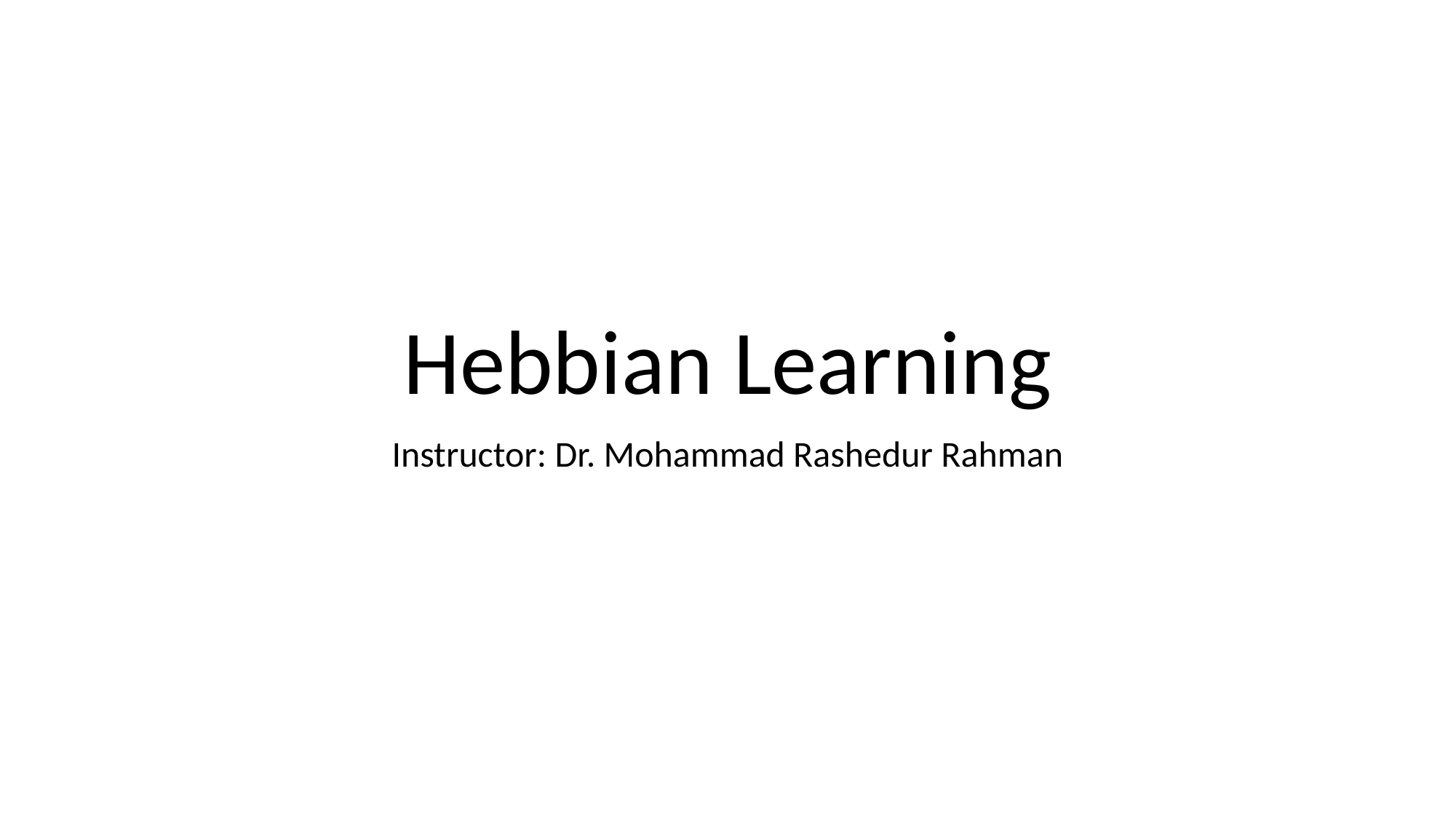

# Hebbian Learning
Instructor: Dr. Mohammad Rashedur Rahman